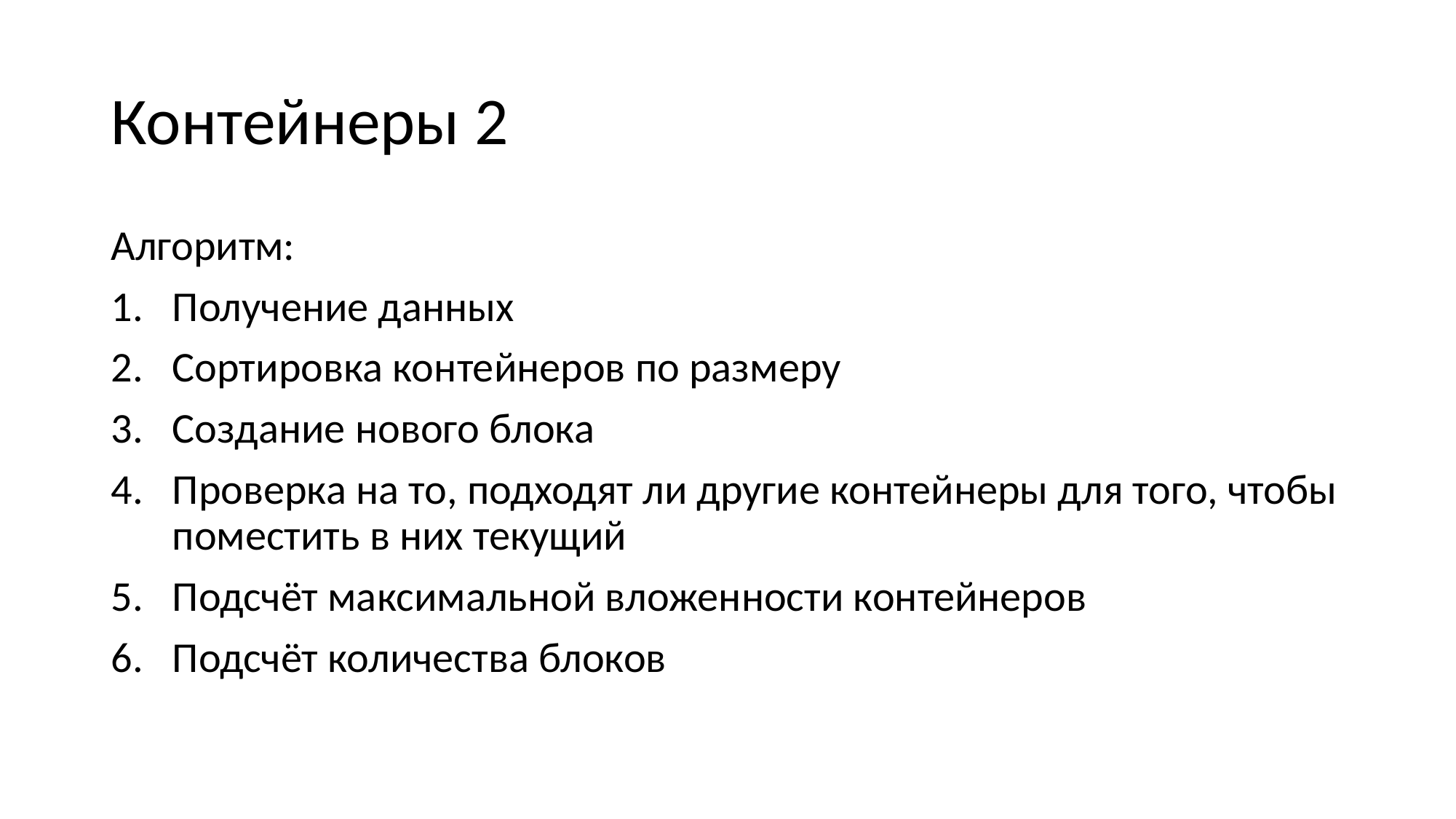

# Контейнеры 2
Алгоритм:
Получение данных
Сортировка контейнеров по размеру
Создание нового блока
Проверка на то, подходят ли другие контейнеры для того, чтобы поместить в них текущий
Подсчёт максимальной вложенности контейнеров
Подсчёт количества блоков